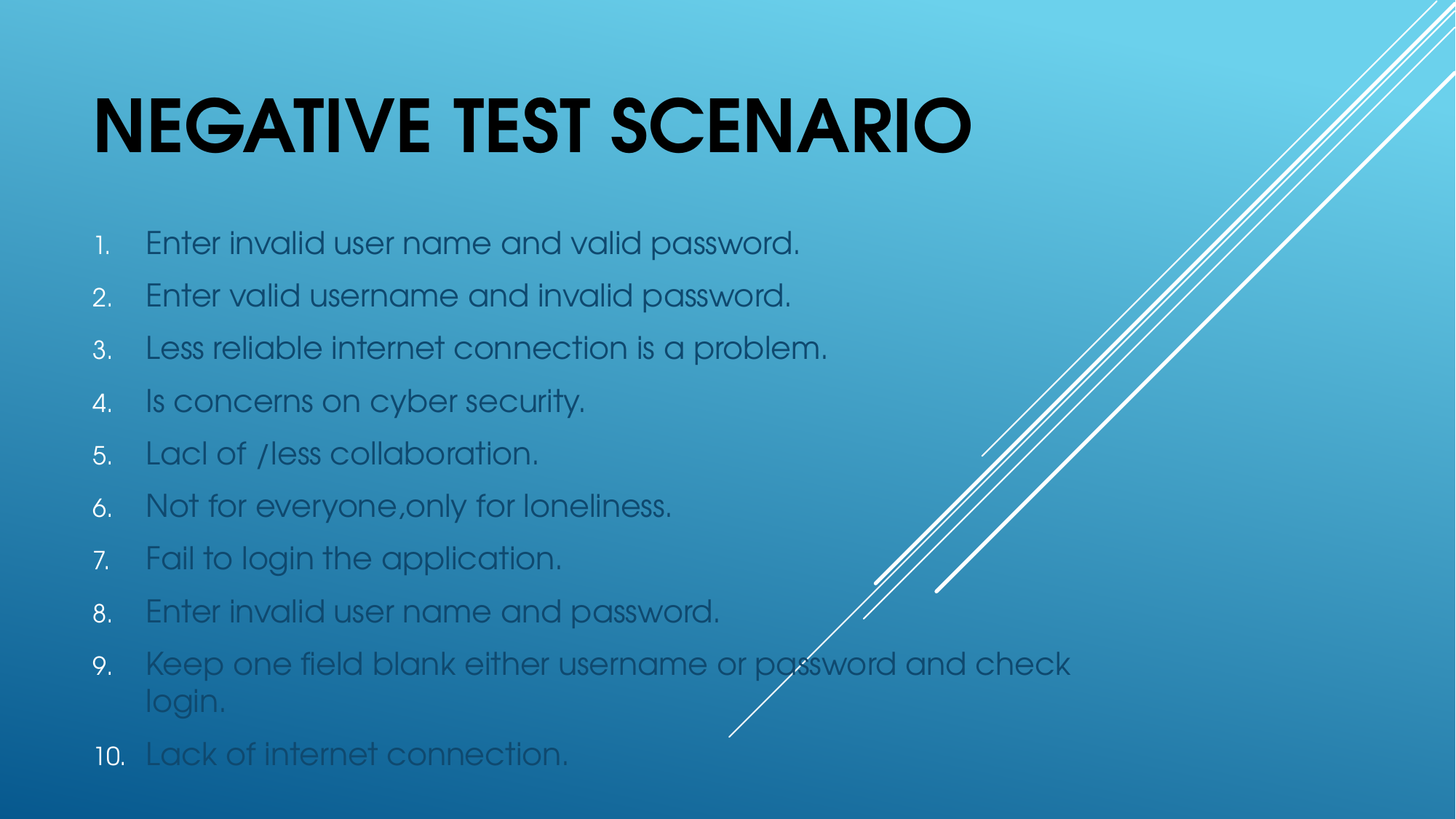

# Negative test scenario
Enter invalid user name and valid password.
Enter valid username and invalid password.
Less reliable internet connection is a problem.
Is concerns on cyber security.
Lacl of /less collaboration.
Not for everyone,only for loneliness.
Fail to login the application.
Enter invalid user name and password.
Keep one field blank either username or password and check login.
Lack of internet connection.